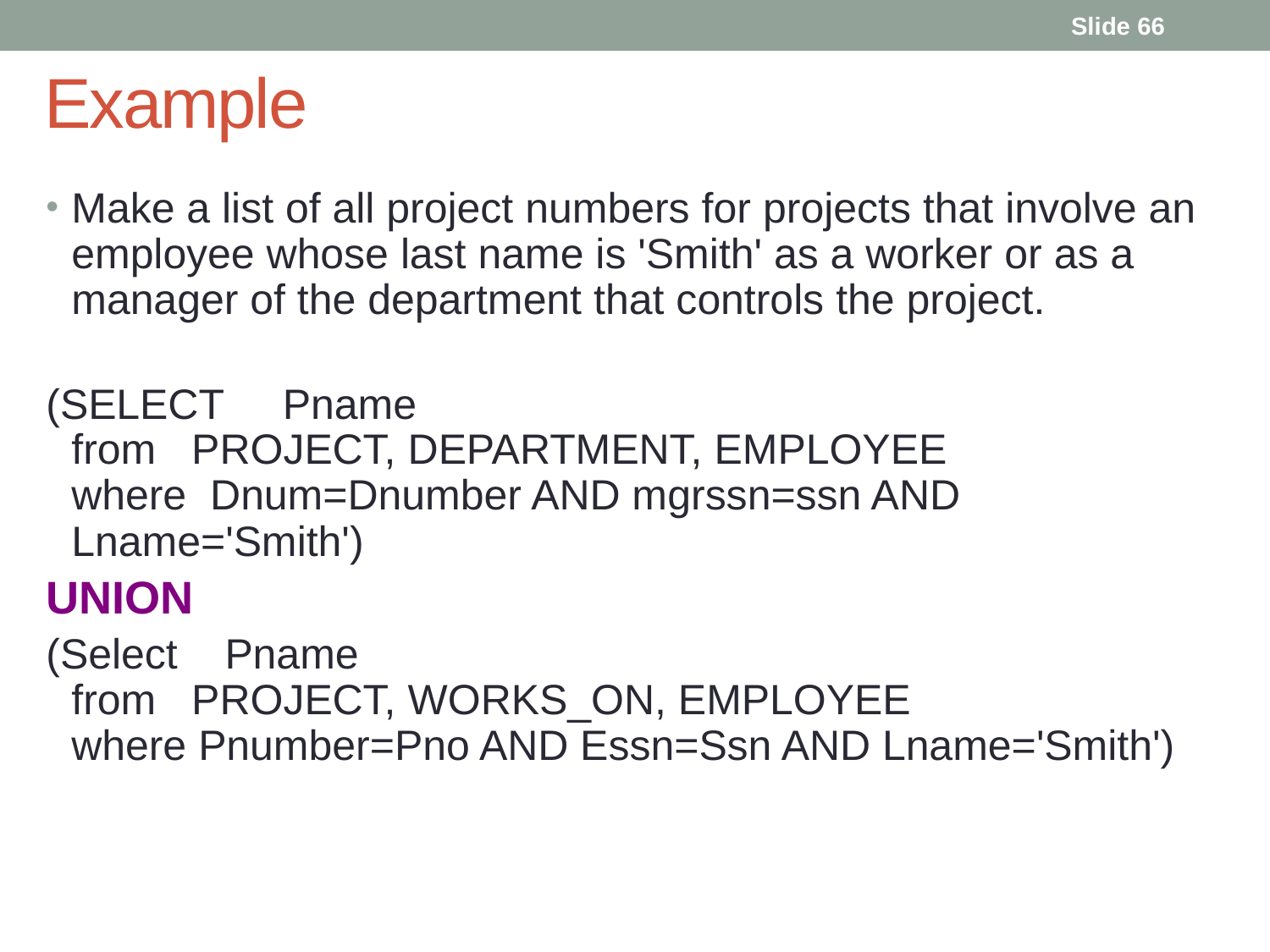

Slide 66
# Example
Make a list of all project numbers for projects that involve an employee whose last name is 'Smith' as a worker or as a manager of the department that controls the project.
(SELECT     Pname
from   PROJECT, DEPARTMENT, EMPLOYEE
where  Dnum=Dnumber AND mgrssn=ssn AND Lname='Smith')
UNION
(Select    Pname
from   PROJECT, WORKS_ON, EMPLOYEE
where Pnumber=Pno AND Essn=Ssn AND Lname='Smith')